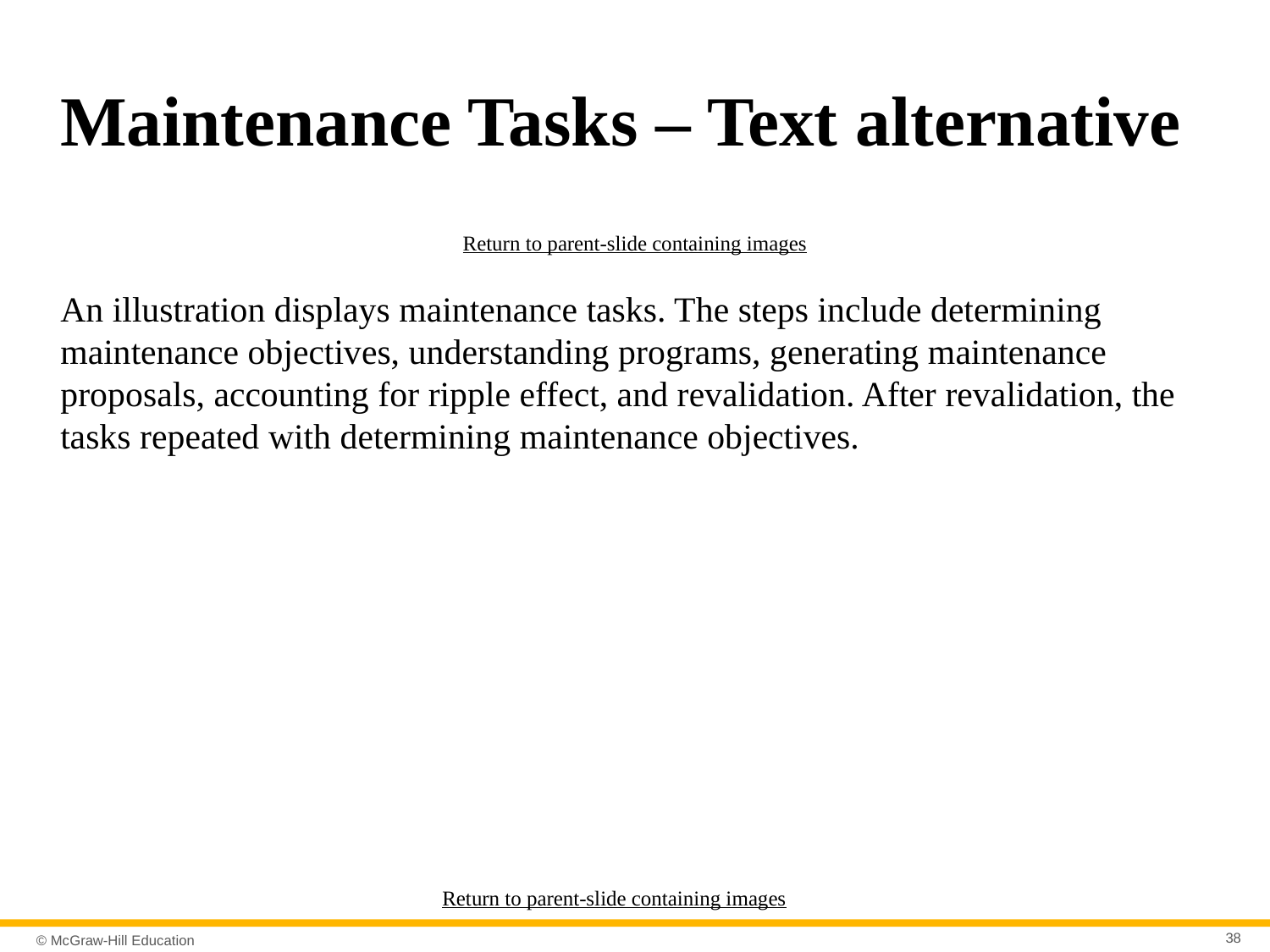

# Maintenance Tasks – Text alternative
Return to parent-slide containing images
An illustration displays maintenance tasks. The steps include determining maintenance objectives, understanding programs, generating maintenance proposals, accounting for ripple effect, and revalidation. After revalidation, the tasks repeated with determining maintenance objectives.
Return to parent-slide containing images
38